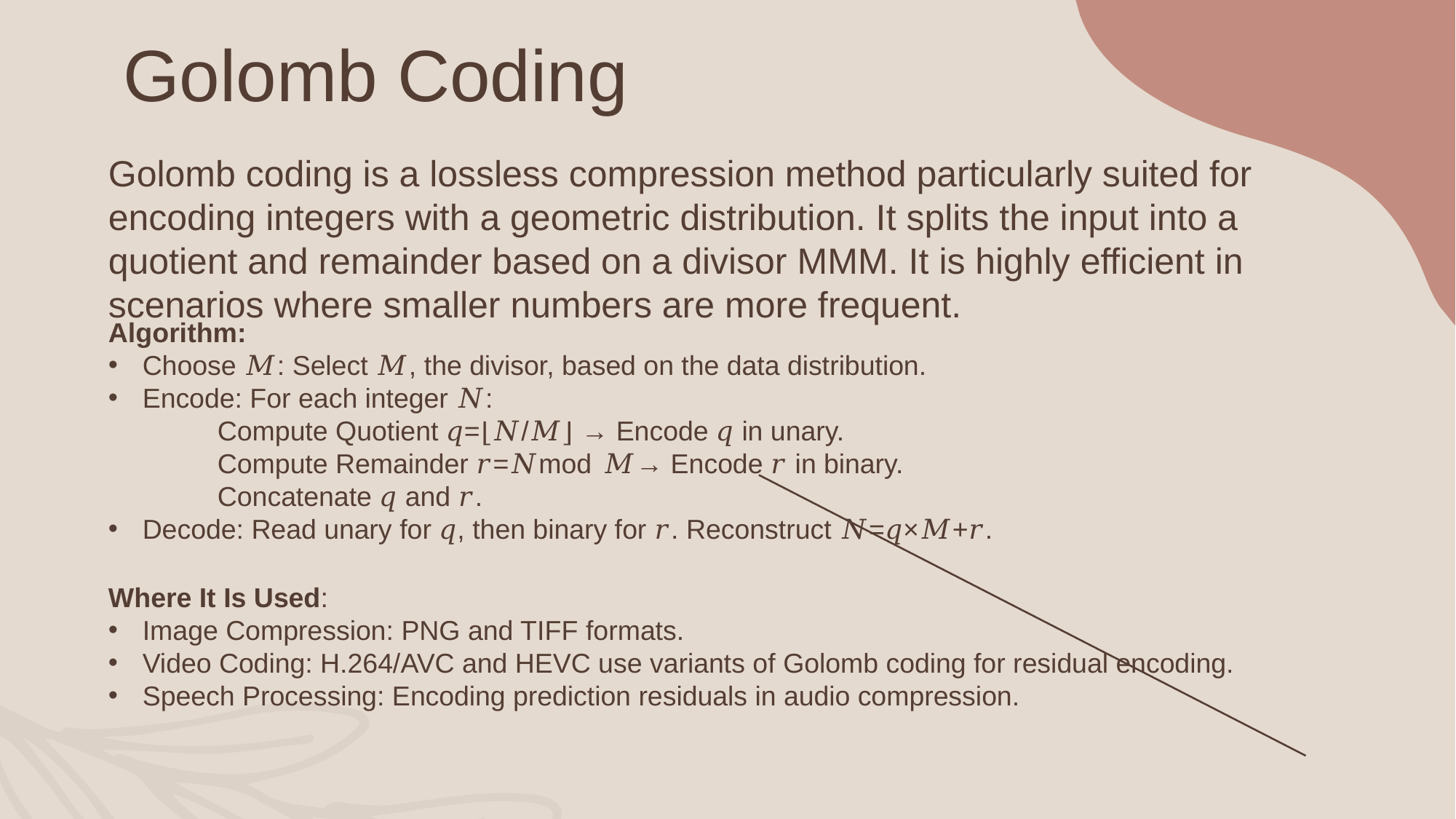

Golomb Coding
Golomb coding is a lossless compression method particularly suited for encoding integers with a geometric distribution. It splits the input into a quotient and remainder based on a divisor MMM. It is highly efficient in scenarios where smaller numbers are more frequent.
Algorithm:
Choose 𝑀: Select 𝑀, the divisor, based on the data distribution.
Encode: For each integer 𝑁:
	Compute Quotient 𝑞=⌊𝑁/𝑀⌋ → Encode 𝑞 in unary.
	Compute Remainder 𝑟=𝑁mod  𝑀→ Encode 𝑟 in binary.
	Concatenate 𝑞 and 𝑟.
Decode: Read unary for 𝑞, then binary for 𝑟. Reconstruct 𝑁=𝑞×𝑀+𝑟.
Where It Is Used:
Image Compression: PNG and TIFF formats.
Video Coding: H.264/AVC and HEVC use variants of Golomb coding for residual encoding.
Speech Processing: Encoding prediction residuals in audio compression.